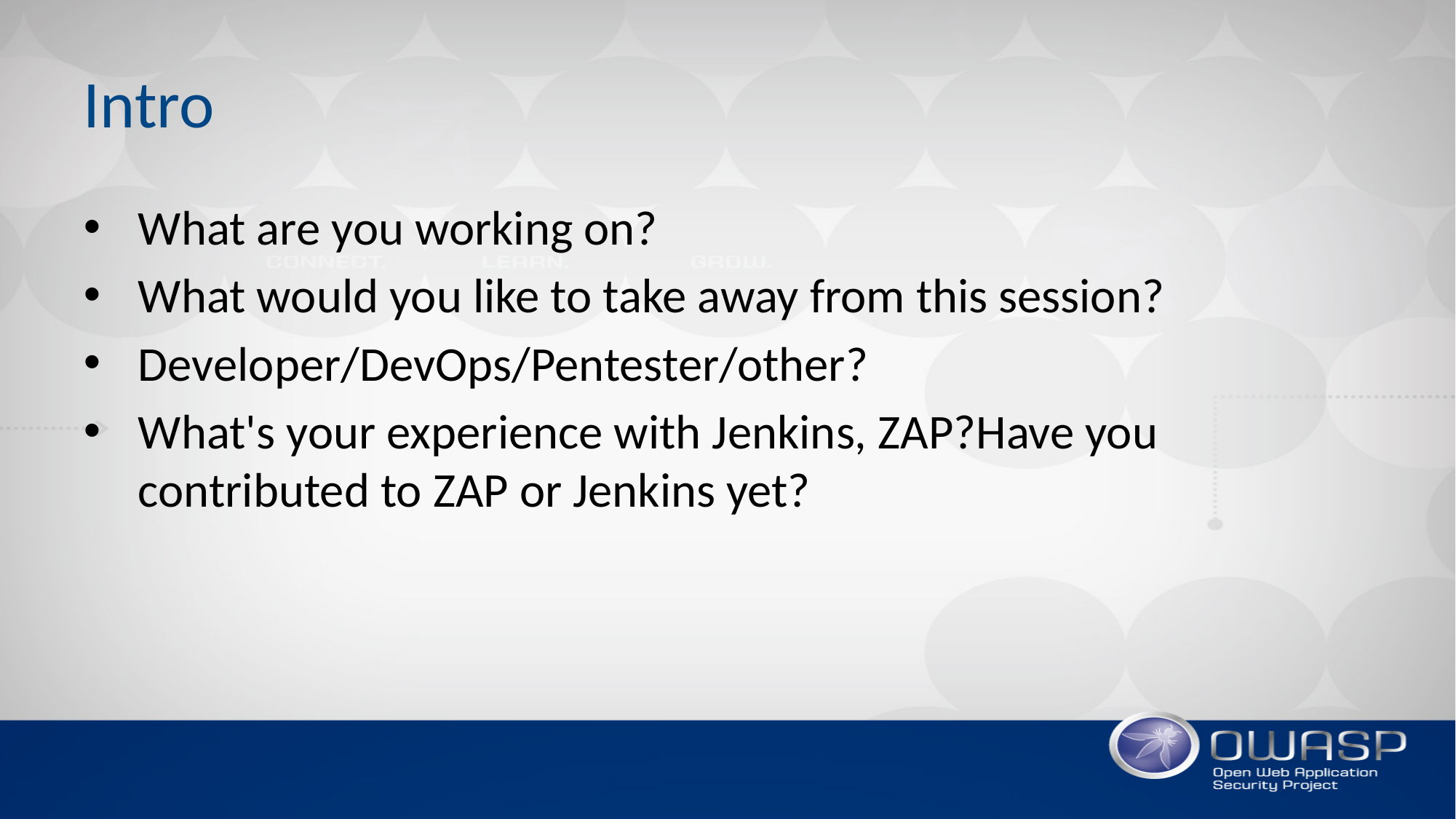

# Intro
What are you working on?
What would you like to take away from this session?
Developer/DevOps/Pentester/other?
What's your experience with Jenkins, ZAP?Have you contributed to ZAP or Jenkins yet?